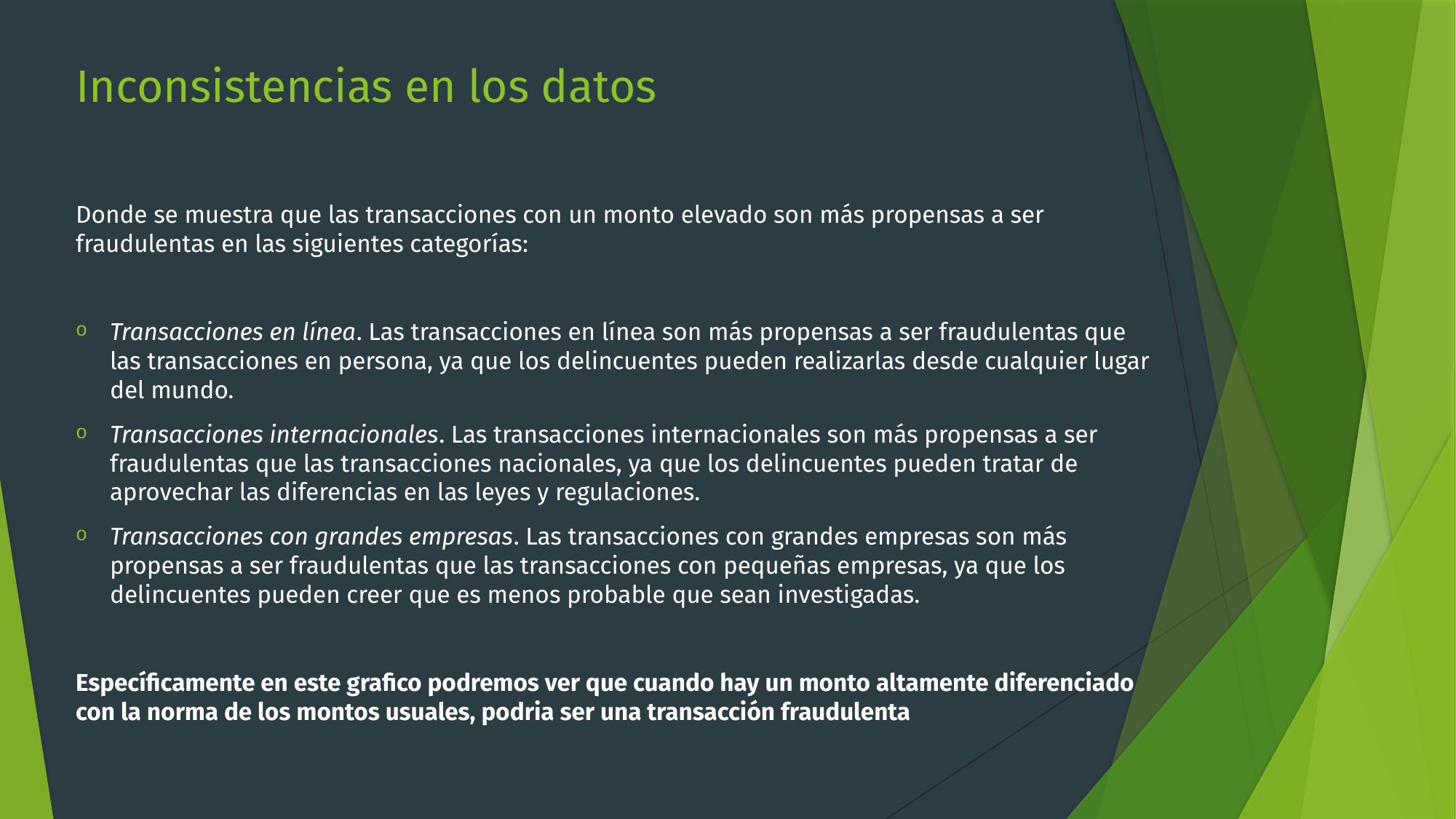

# Inconsistencias en los datos
Donde se muestra que las transacciones con un monto elevado son más propensas a ser fraudulentas en las siguientes categorías:

Transacciones en línea. Las transacciones en línea son más propensas a ser fraudulentas que las transacciones en persona, ya que los delincuentes pueden realizarlas desde cualquier lugar del mundo.
Transacciones internacionales. Las transacciones internacionales son más propensas a ser fraudulentas que las transacciones nacionales, ya que los delincuentes pueden tratar de aprovechar las diferencias en las leyes y regulaciones.
Transacciones con grandes empresas. Las transacciones con grandes empresas son más propensas a ser fraudulentas que las transacciones con pequeñas empresas, ya que los delincuentes pueden creer que es menos probable que sean investigadas.

Específicamente en este grafico podremos ver que cuando hay un monto altamente diferenciado con la norma de los montos usuales, podria ser una transacción fraudulenta